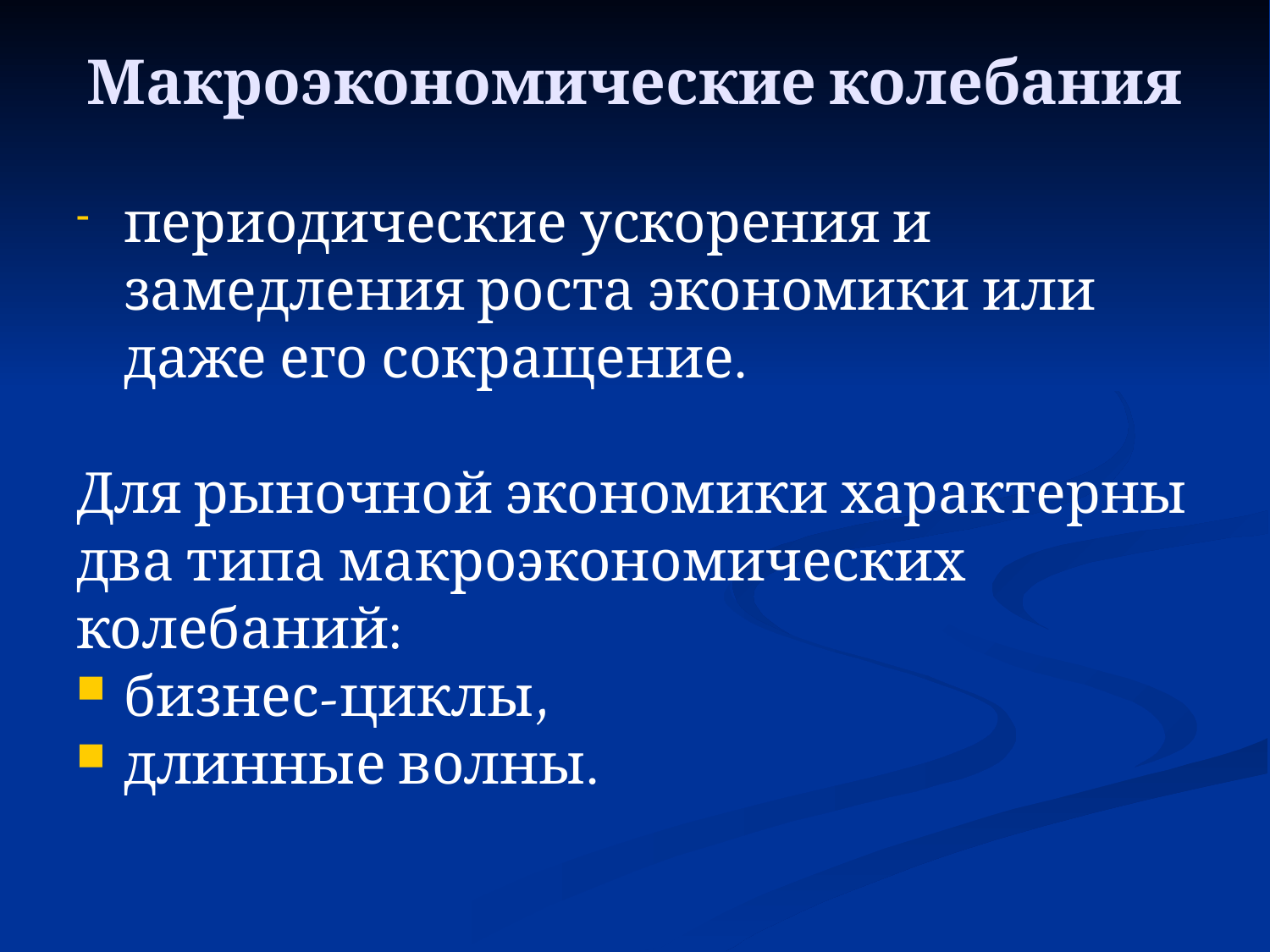

# Макроэкономические колебания
периодические ускорения и замедления роста экономики или даже его сокращение.

Для рыночной экономики характерны два типа макроэкономических колебаний:
бизнес-циклы,
длинные волны.